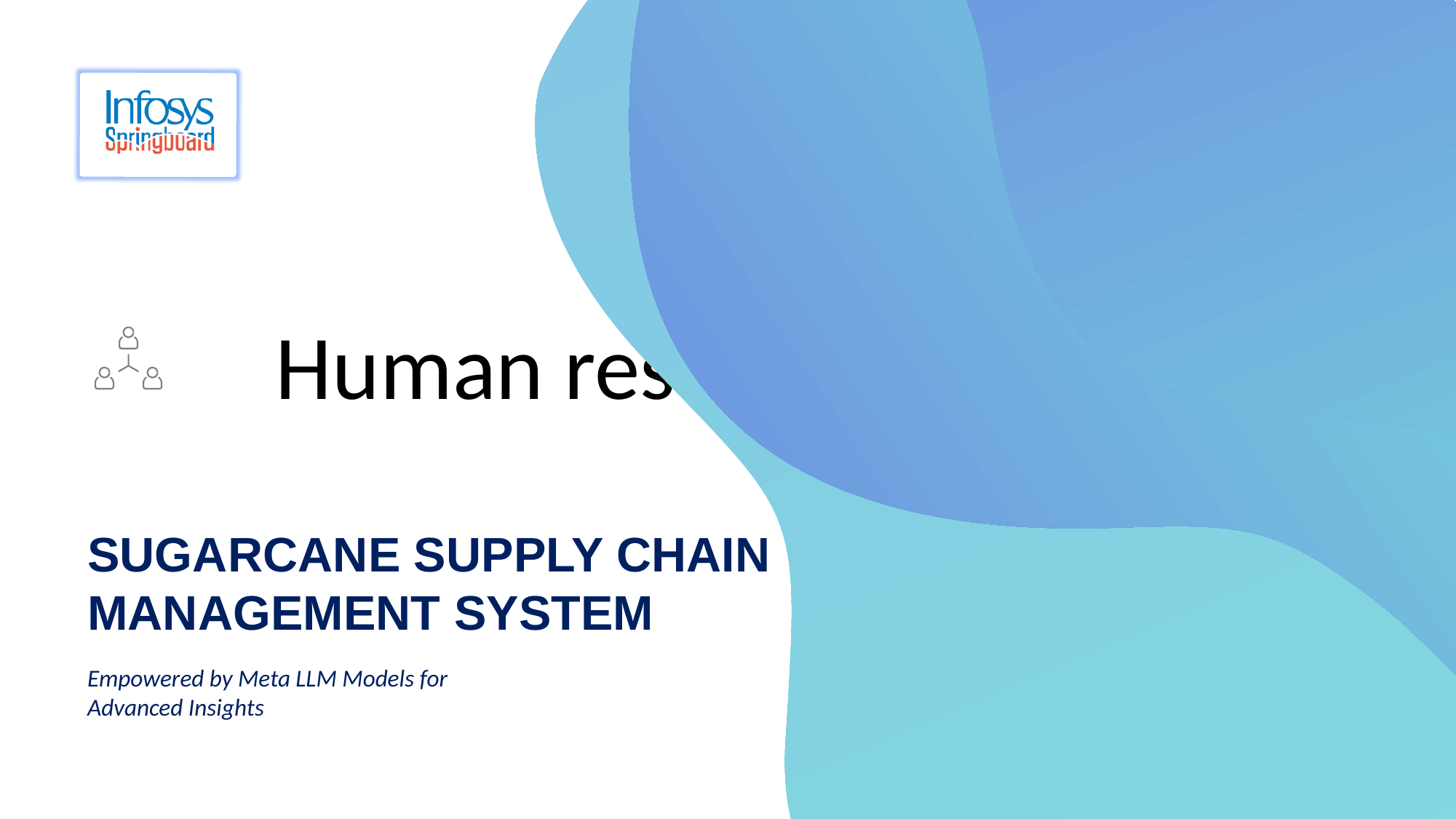

# Human resources slide 1

SUGARCANE SUPPLY CHAIN MANAGEMENT SYSTEM
Empowered by Meta LLM Models for Advanced Insights